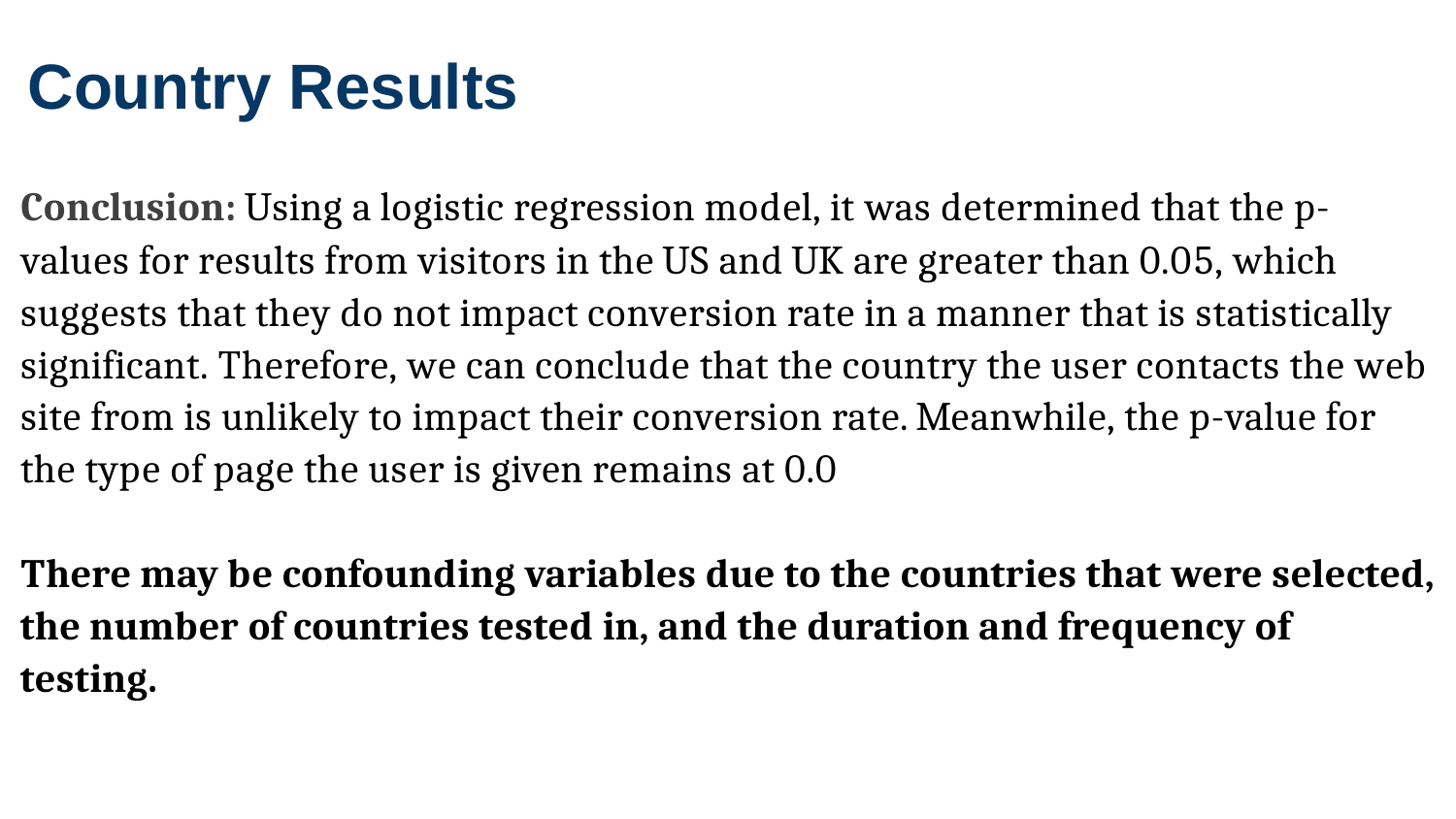

Country Results
Conclusion:​ Using a logistic regression model, it was determined that the p-values for results from visitors in the US and UK are greater than 0.05, which suggests that they do not impact conversion rate in a manner that is statistically significant. Therefore, we can conclude that the country the user contacts the web site from is unlikely to impact their conversion rate. Meanwhile, the p-value for the type of page the user is given remains at 0.0

There may be confounding variables due to the countries that were selected, the number of countries tested in, and the duration and frequency of testing.